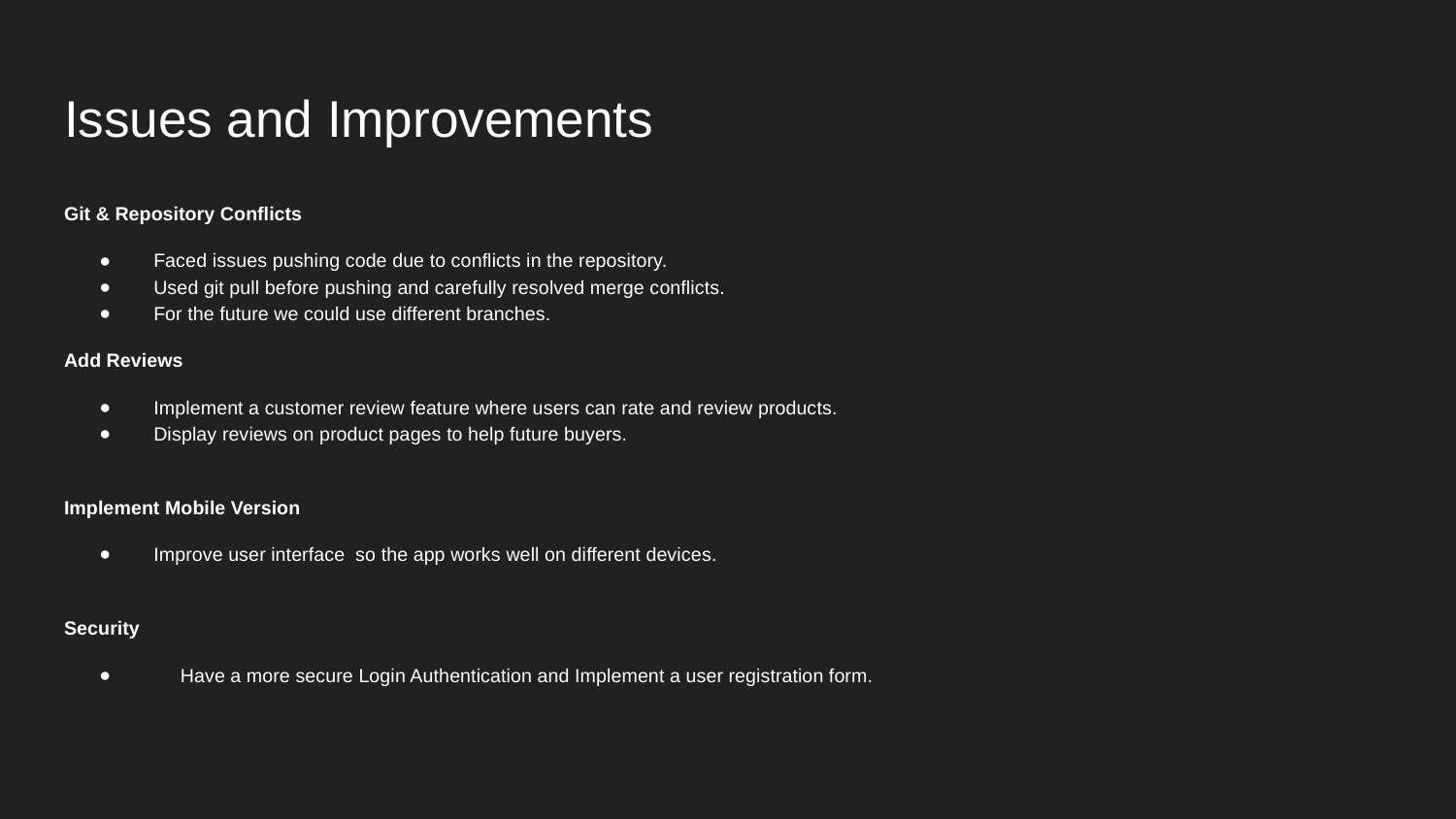

# Issues and Improvements
Git & Repository Conflicts
Faced issues pushing code due to conflicts in the repository.
Used git pull before pushing and carefully resolved merge conflicts.
For the future we could use different branches.
Add Reviews
Implement a customer review feature where users can rate and review products.
Display reviews on product pages to help future buyers.
Implement Mobile Version
Improve user interface  so the app works well on different devices.

Security
     Have a more secure Login Authentication and Implement a user registration form.